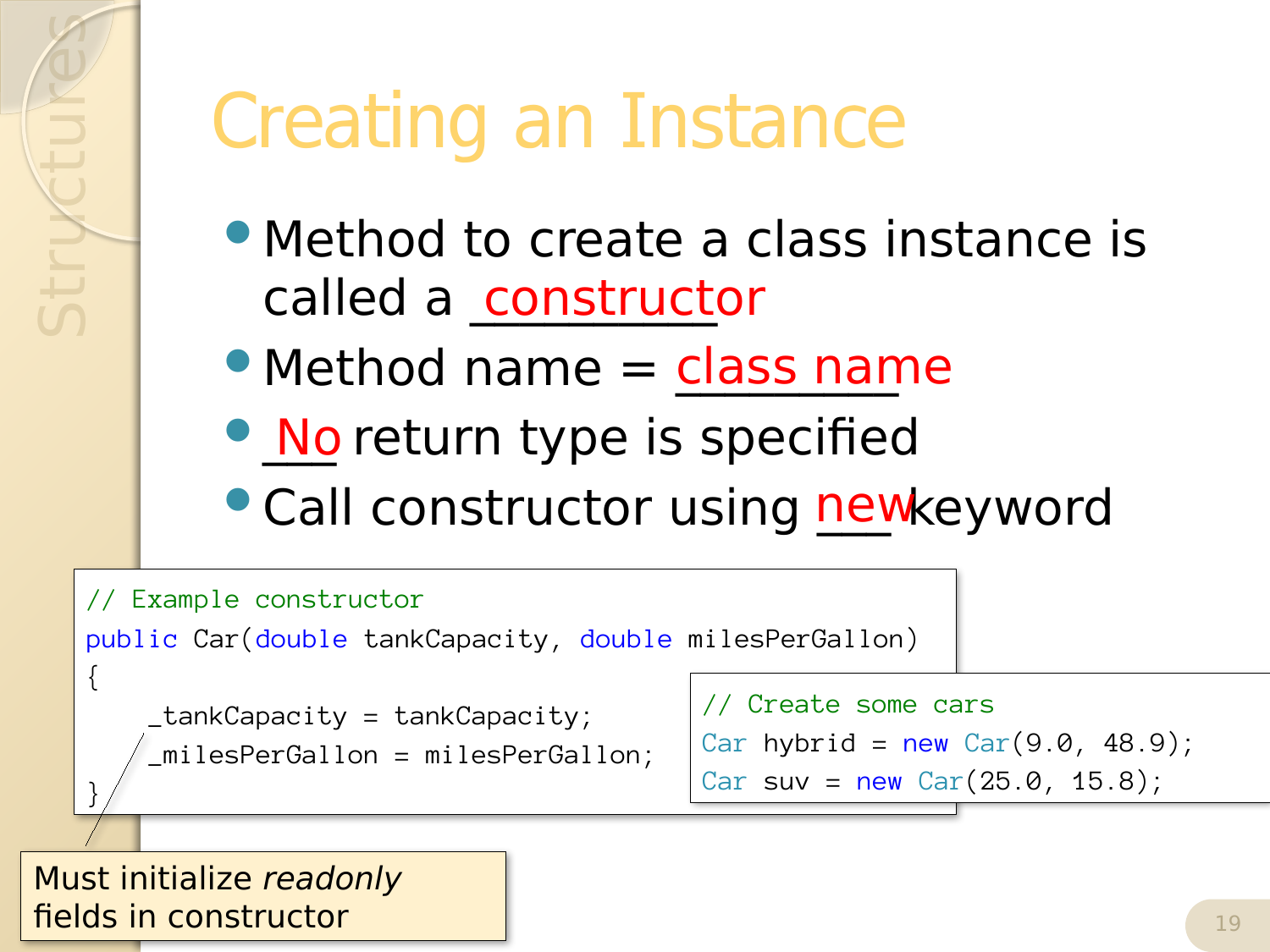

# Creating an Instance
Method to create a class instance is called a __________
Method name = _________
___ return type is specified
Call constructor using ___ keyword
constructor
class name
No
new
// Example constructor
public Car(double tankCapacity, double milesPerGallon)
{
    _tankCapacity = tankCapacity;
    _milesPerGallon = milesPerGallon;
}
// Create some cars
Car hybrid = new Car(9.0, 48.9);
Car suv = new Car(25.0, 15.8);
Must initialize readonly fields in constructor
19